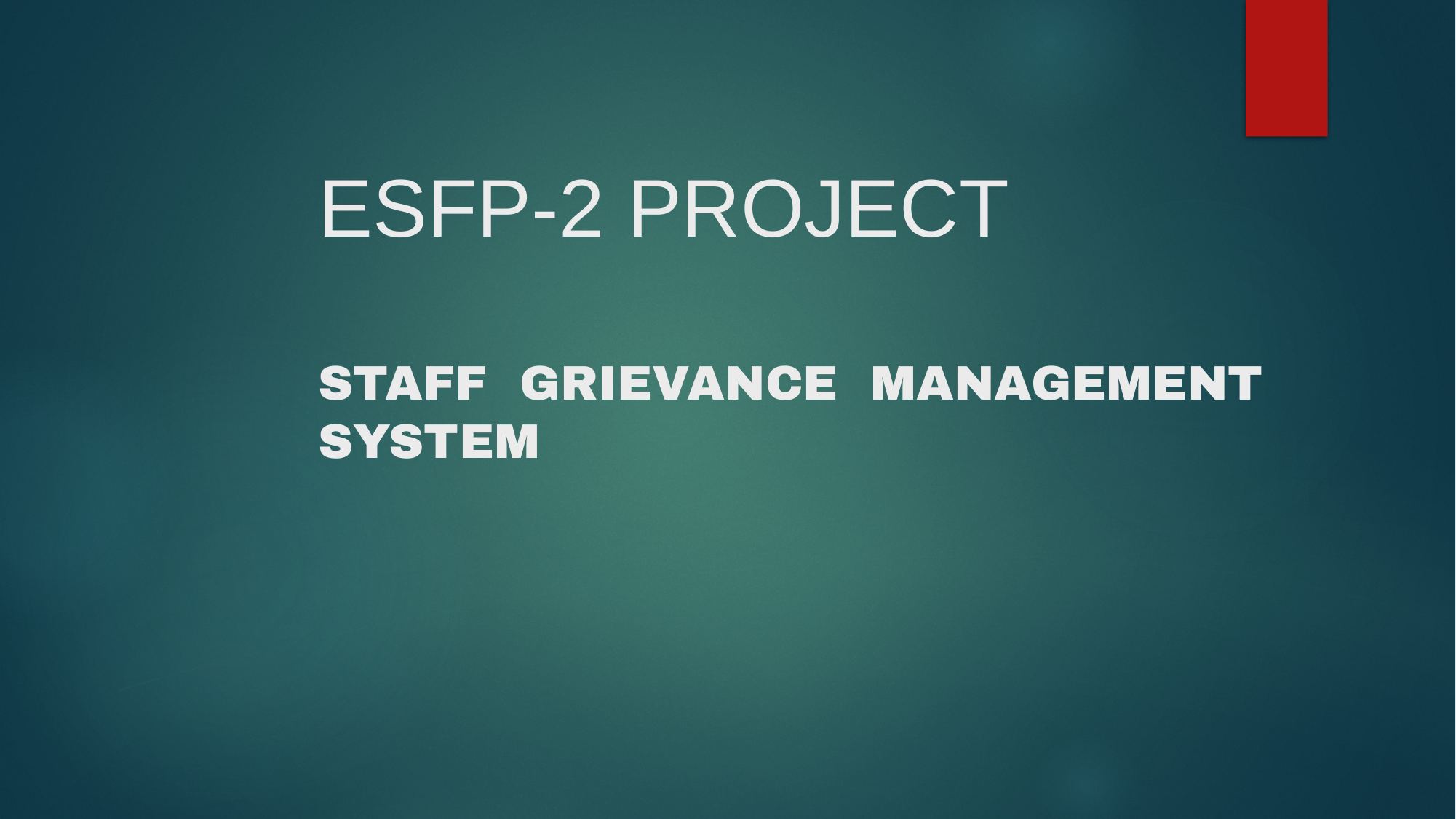

# ESFP-2 PROJECT STAFF  GRIEVANCE  MANAGEMENT SYSTEM